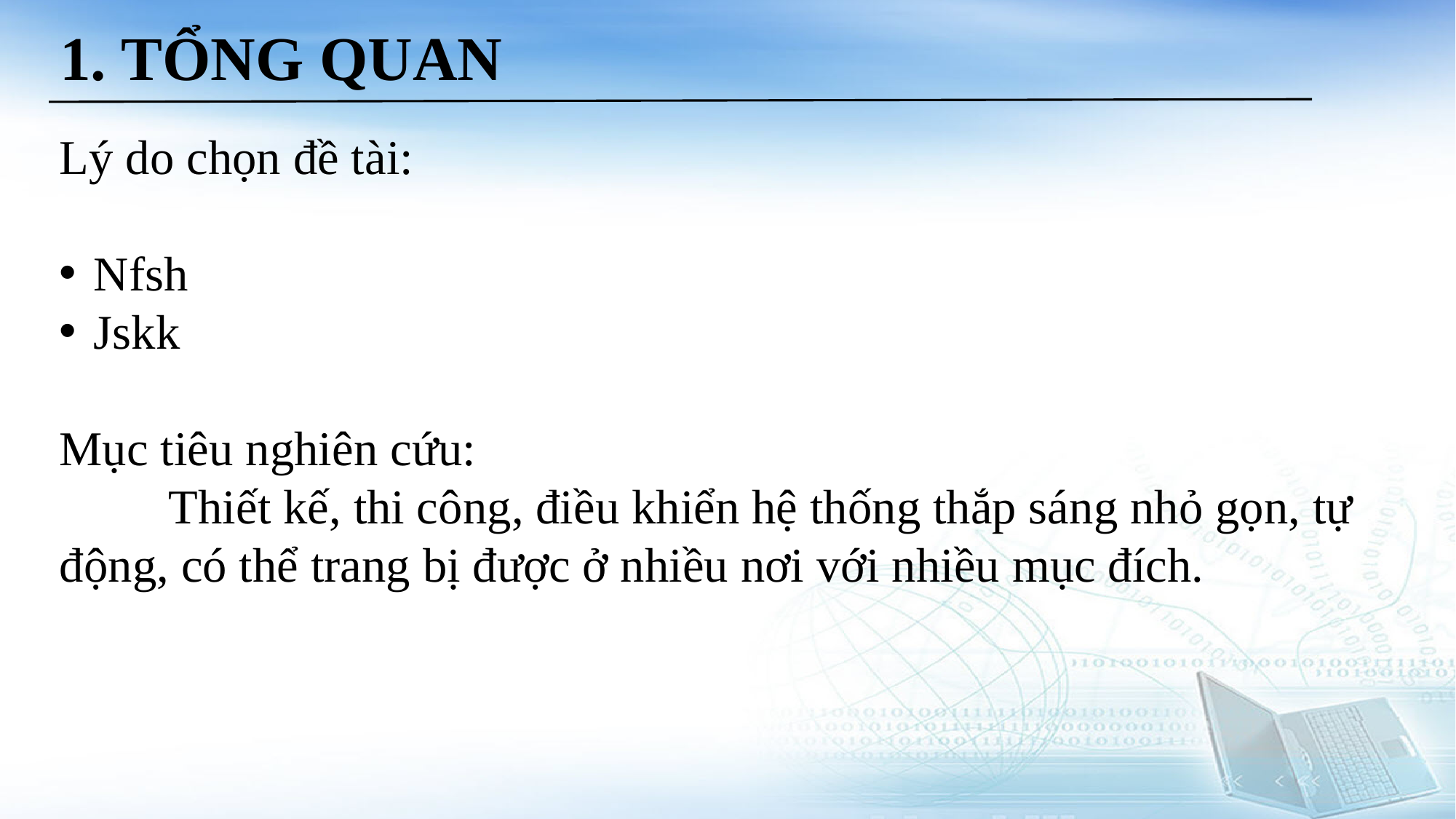

# 1. TỔNG QUAN
Lý do chọn đề tài:

Nfsh
Jskk

Mục tiêu nghiên cứu:
	Thiết kế, thi công, điều khiển hệ thống thắp sáng nhỏ gọn, tự động, có thể trang bị được ở nhiều nơi với nhiều mục đích.